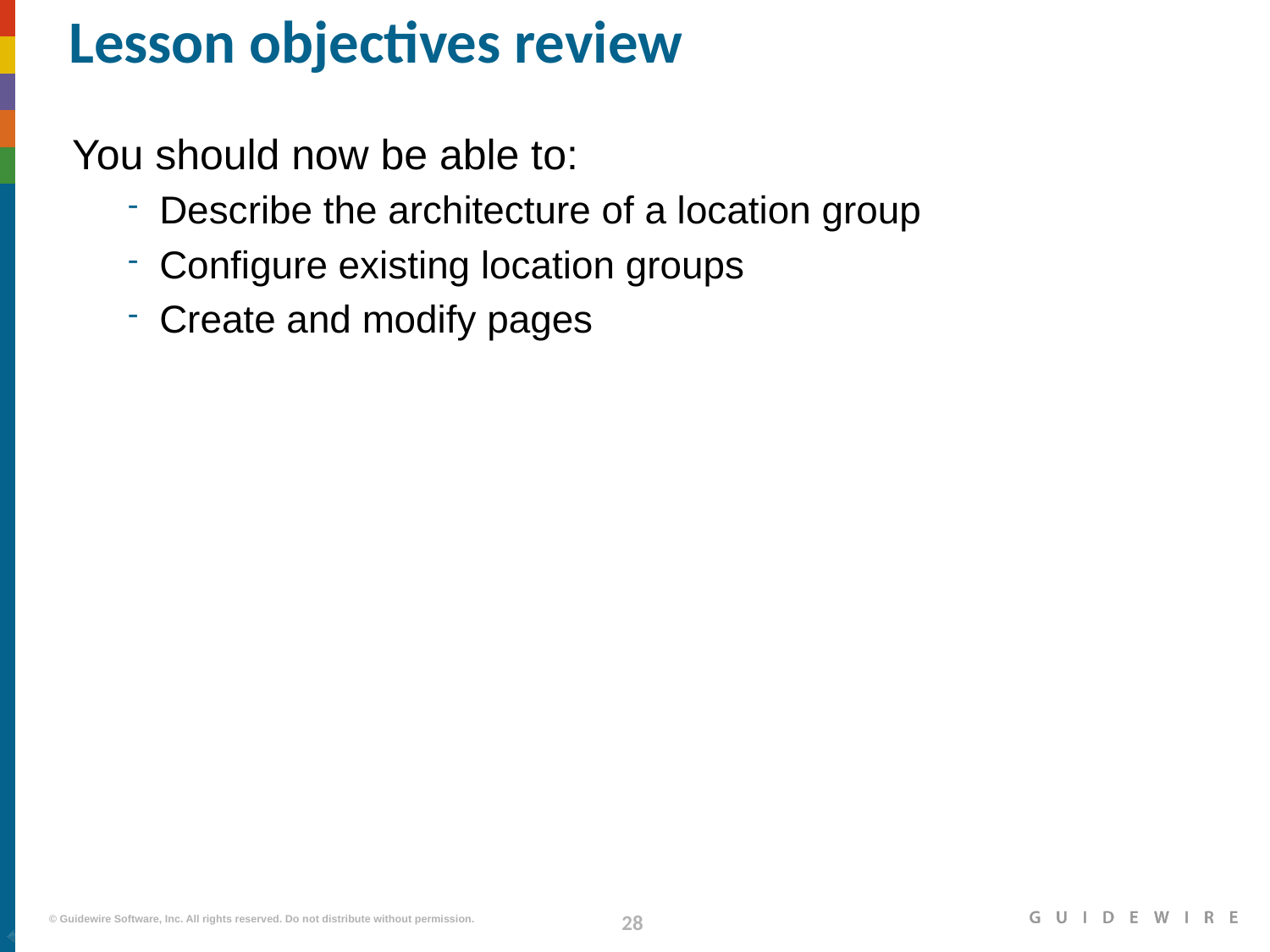

# Lesson objectives review
You should now be able to:
Describe the architecture of a location group
Configure existing location groups
Create and modify pages